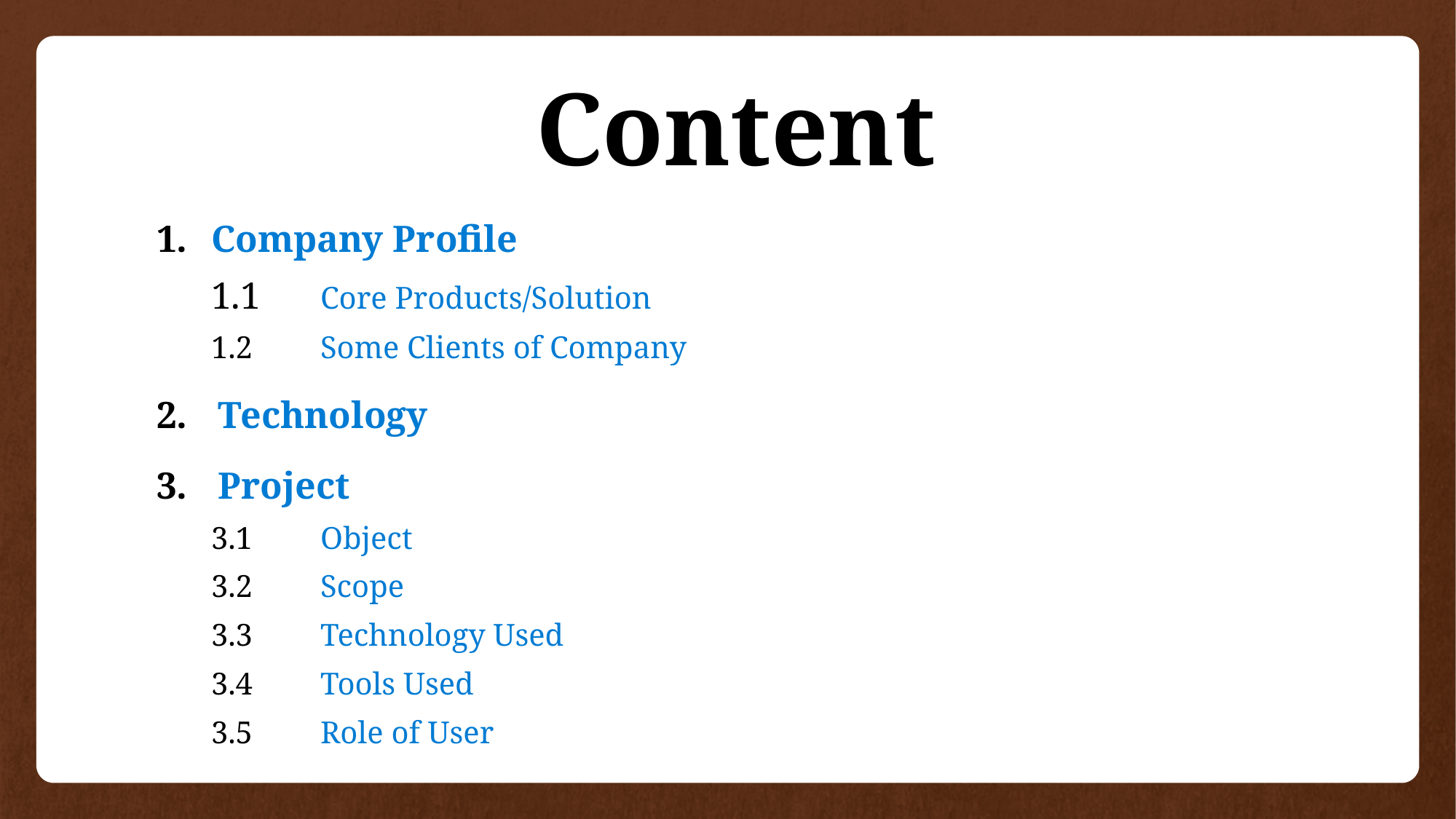

# Content
Company Profile
1.1	Core Products/Solution
1.2	Some Clients of Company
Technology
Project
3.1	Object
3.2	Scope
3.3	Technology Used
3.4	Tools Used
3.5	Role of User